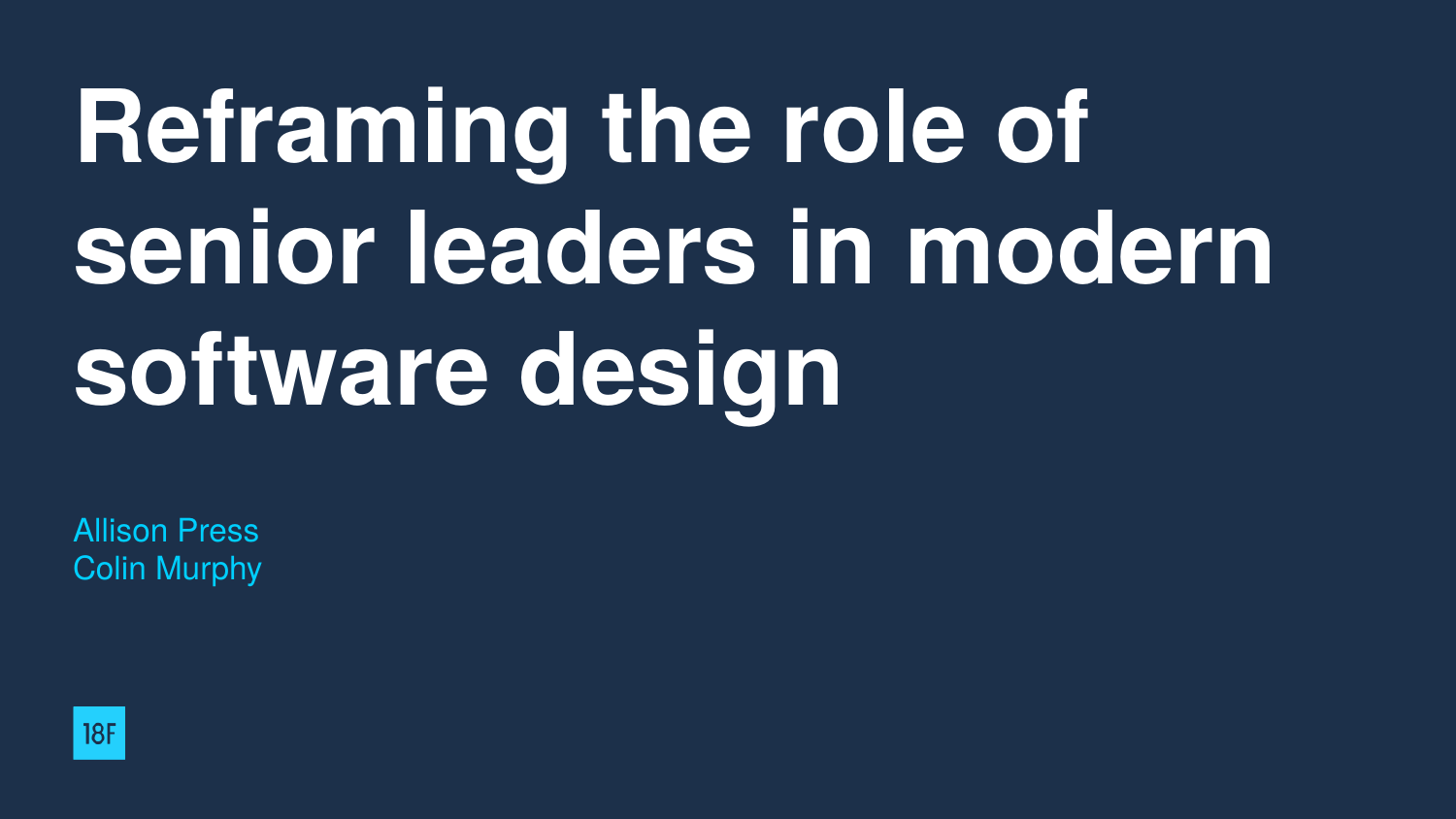

# Reframing the role of senior leaders in modern software design
Allison Press
Colin Murphy
1